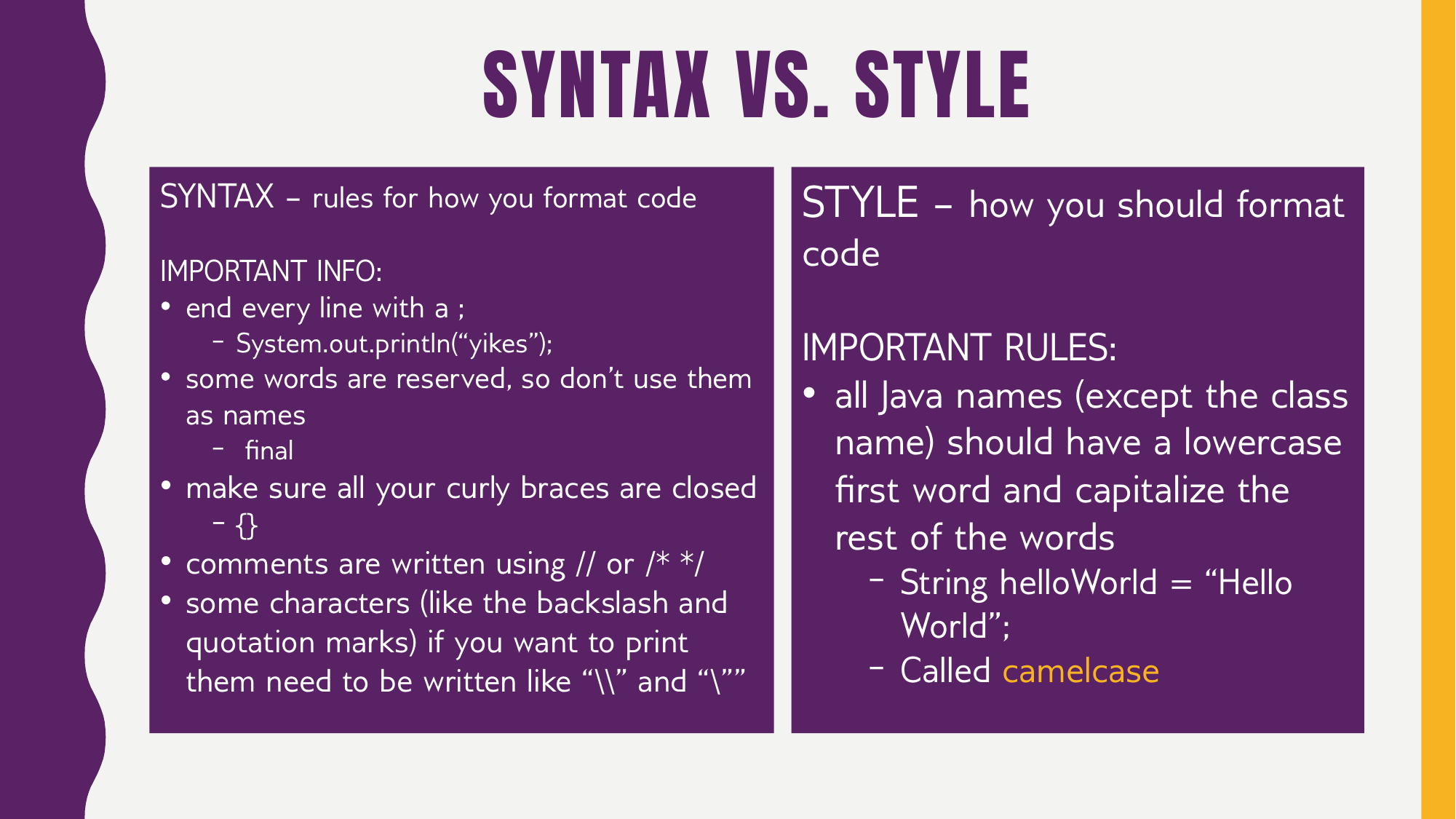

# Syntax Vs. Style
STYLE – how you should format code

IMPORTANT RULES:
all Java names (except the class name) should have a lowercase first word and capitalize the rest of the words
String helloWorld = “Hello World”;
Called camelcase

SYNTAX – rules for how you format code

IMPORTANT INFO:
end every line with a ;
System.out.println(“yikes”);
some words are reserved, so don’t use them as names
 final
make sure all your curly braces are closed
{}
comments are written using // or /* */
some characters (like the backslash and quotation marks) if you want to print them need to be written like “\\” and “\””